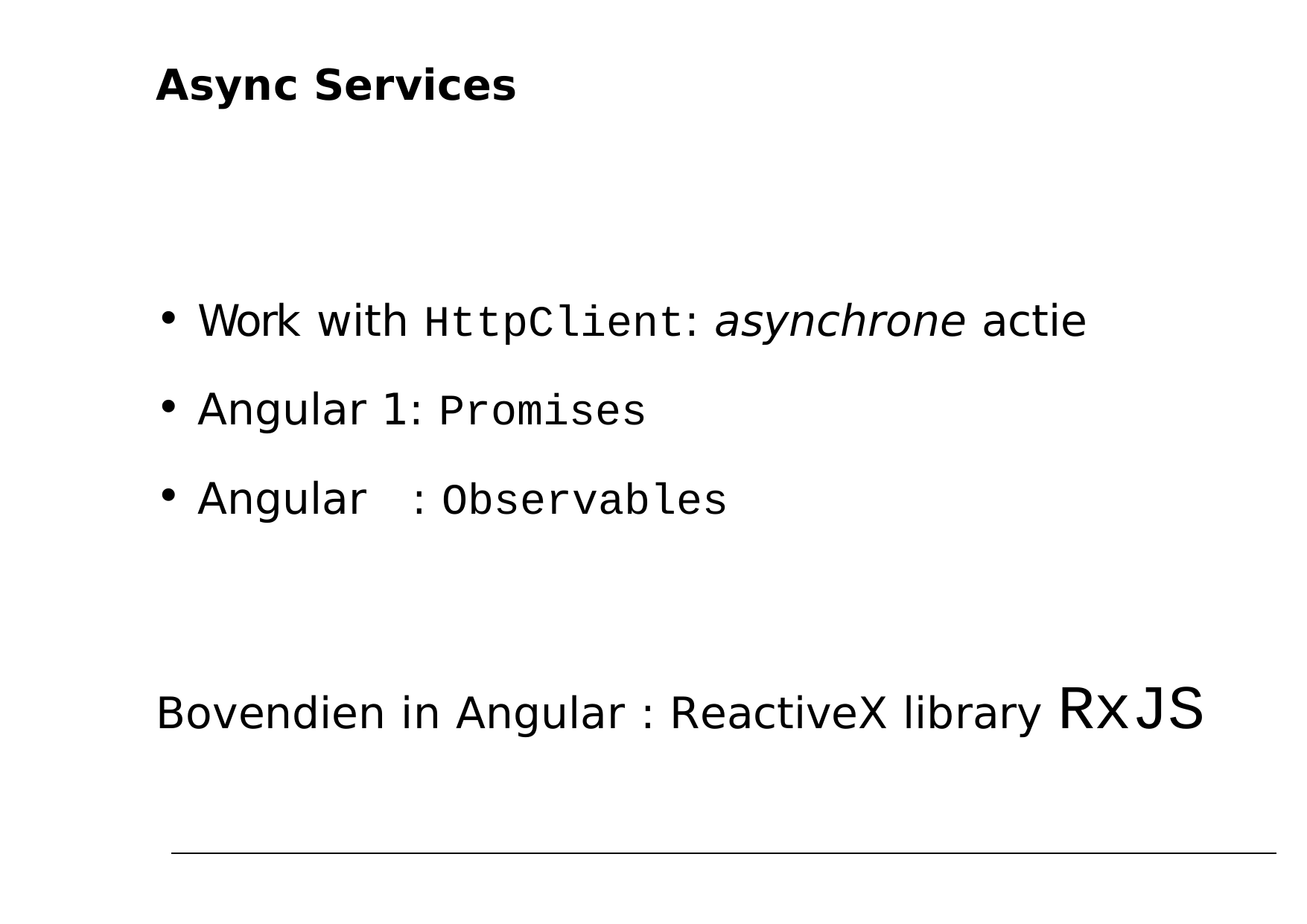

Async Services
Work with HttpClient: asynchrone actie
Angular 1: Promises
Angular   : Observables
Bovendien in Angular : ReactiveX library RxJS